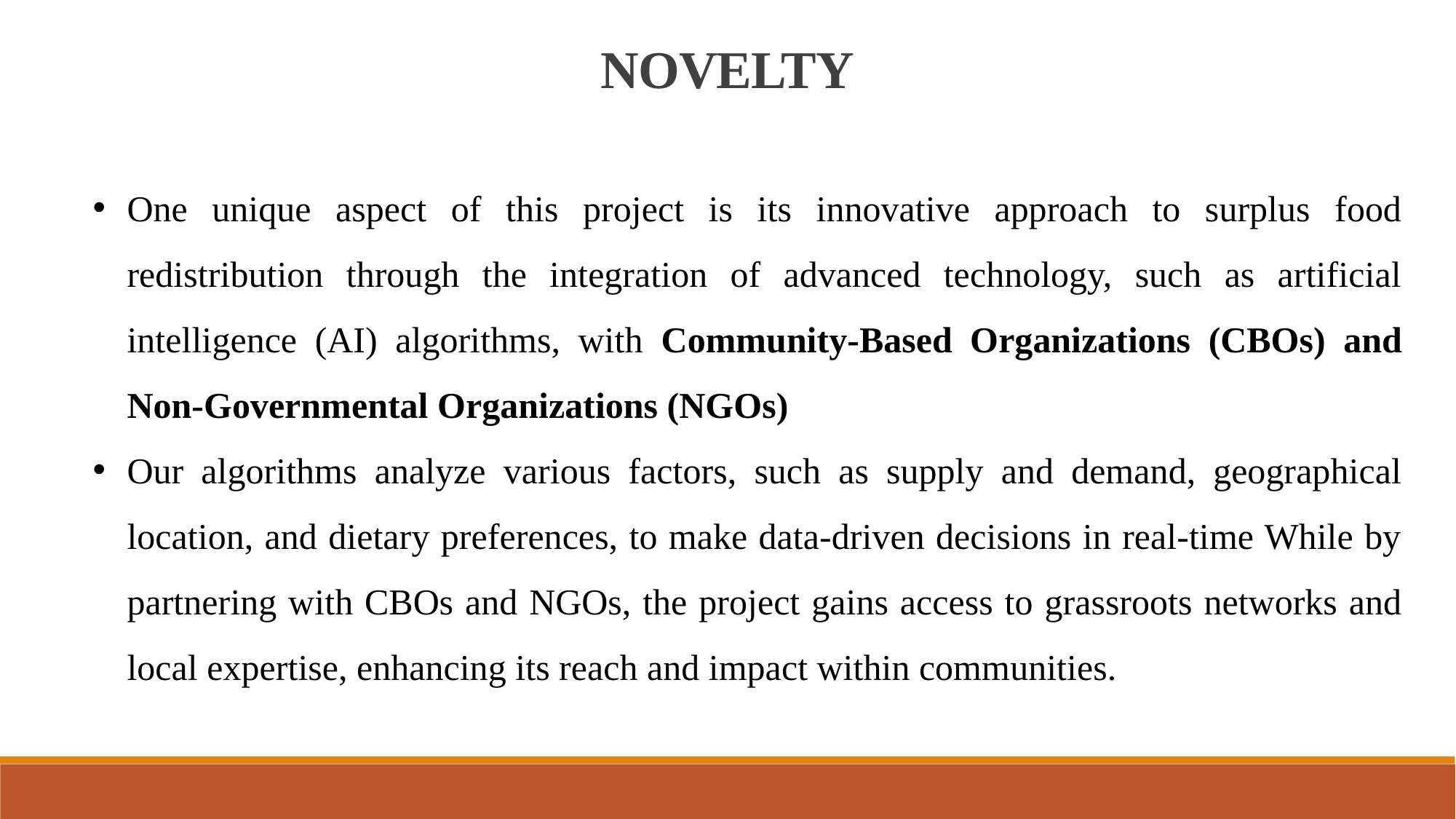

NOVELTY
One unique aspect of this project is its innovative approach to surplus food redistribution through the integration of advanced technology, such as artificial intelligence (AI) algorithms, with Community-Based Organizations (CBOs) and Non-Governmental Organizations (NGOs)
Our algorithms analyze various factors, such as supply and demand, geographical location, and dietary preferences, to make data-driven decisions in real-time While by partnering with CBOs and NGOs, the project gains access to grassroots networks and local expertise, enhancing its reach and impact within communities.